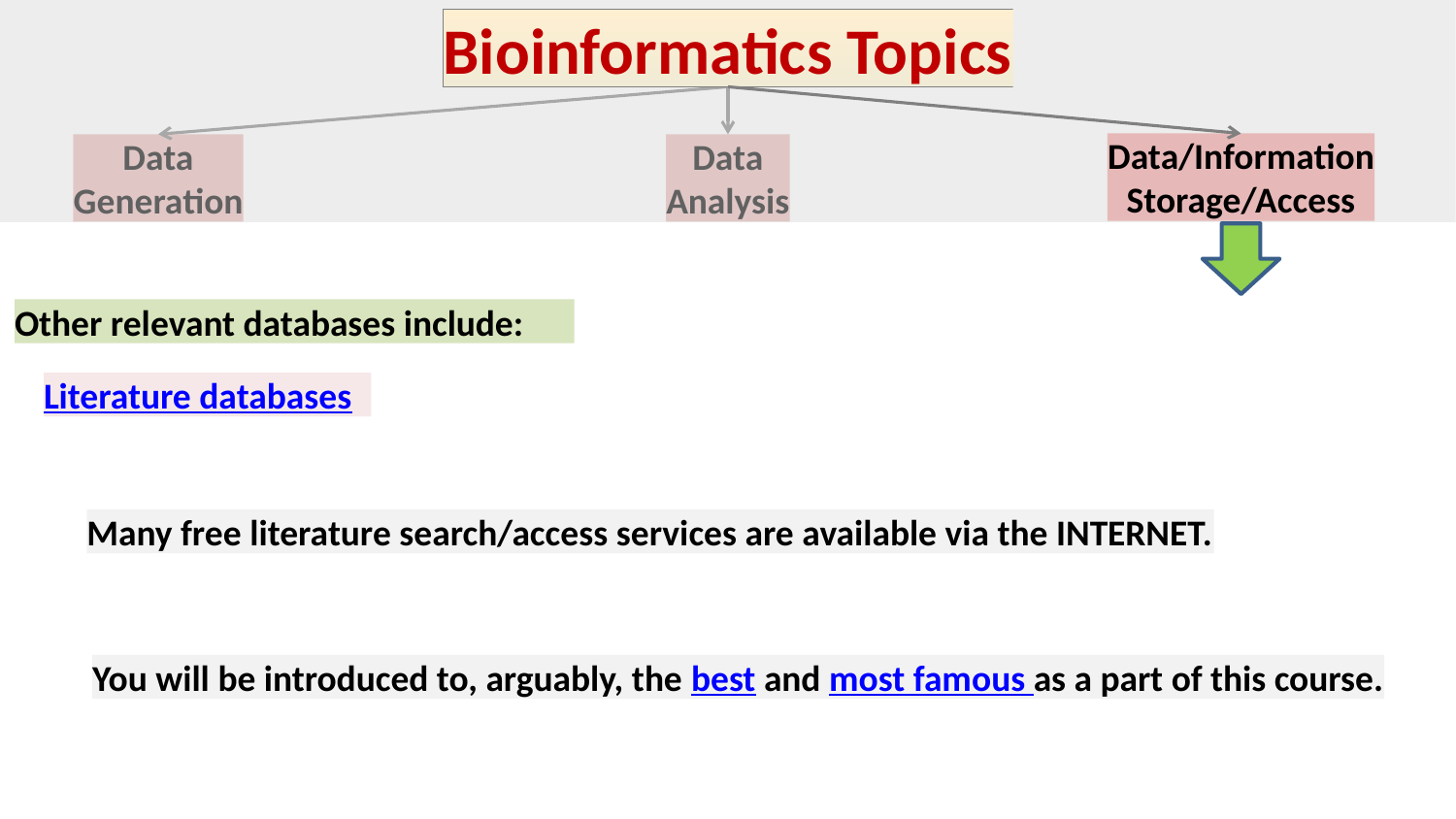

Bioinformatics Topics
Data/Information
Storage/Access
Data
Generation
Data
Analysis

Other relevant databases include:
Literature databases
Many free literature search/access services are available via the INTERNET.
You will be introduced to, arguably, the best and most famous as a part of this course.